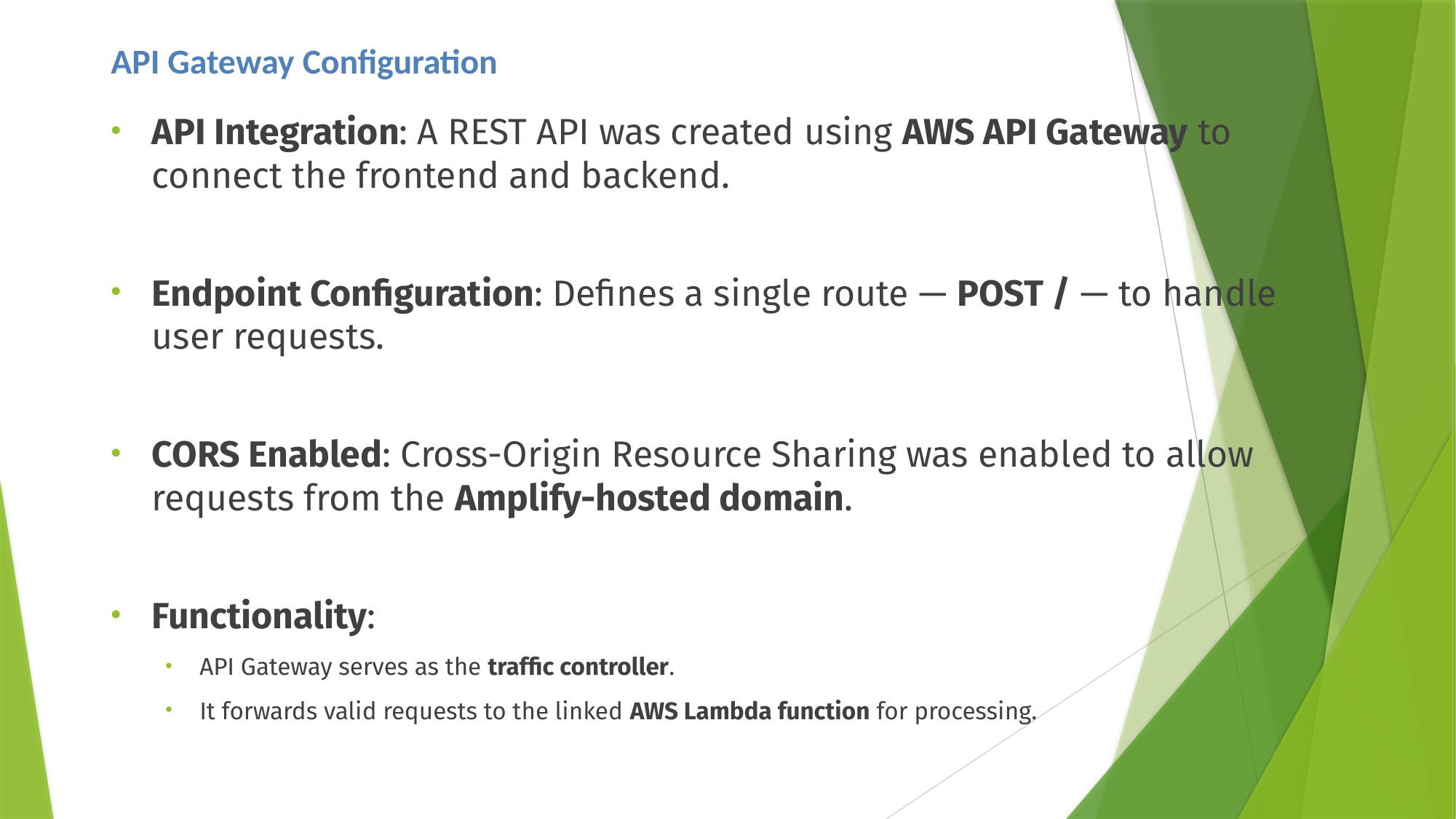

# API Gateway Configuration
API Integration: A REST API was created using AWS API Gateway to connect the frontend and backend.

Endpoint Configuration: Defines a single route — POST / — to handle user requests.

CORS Enabled: Cross-Origin Resource Sharing was enabled to allow requests from the Amplify-hosted domain.

Functionality:
API Gateway serves as the traffic controller.
It forwards valid requests to the linked AWS Lambda function for processing.